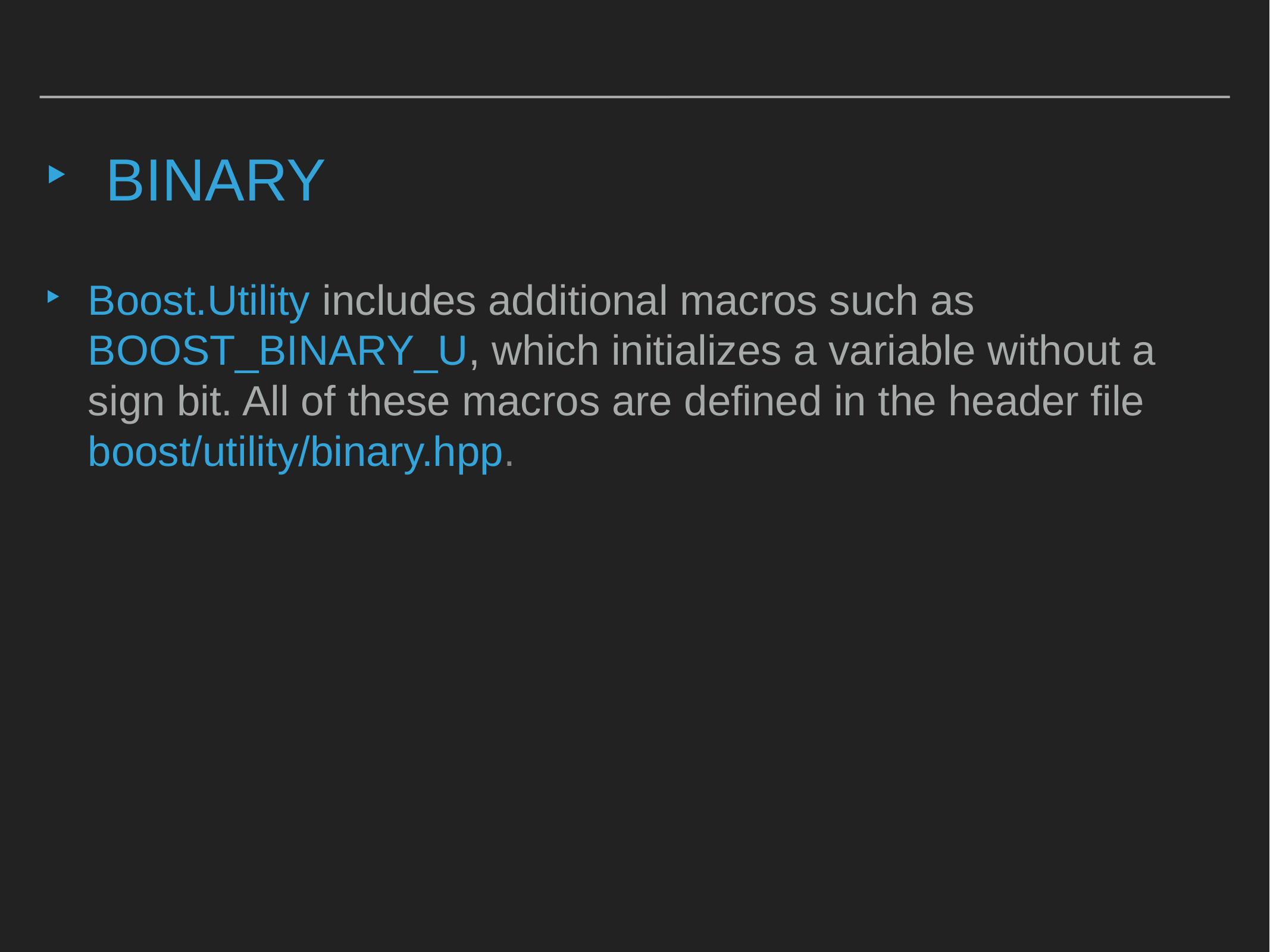

20
# binary
Boost.Utility includes additional macros such as BOOST_BINARY_U, which initializes a variable without a sign bit. All of these macros are defined in the header file boost/utility/binary.hpp.